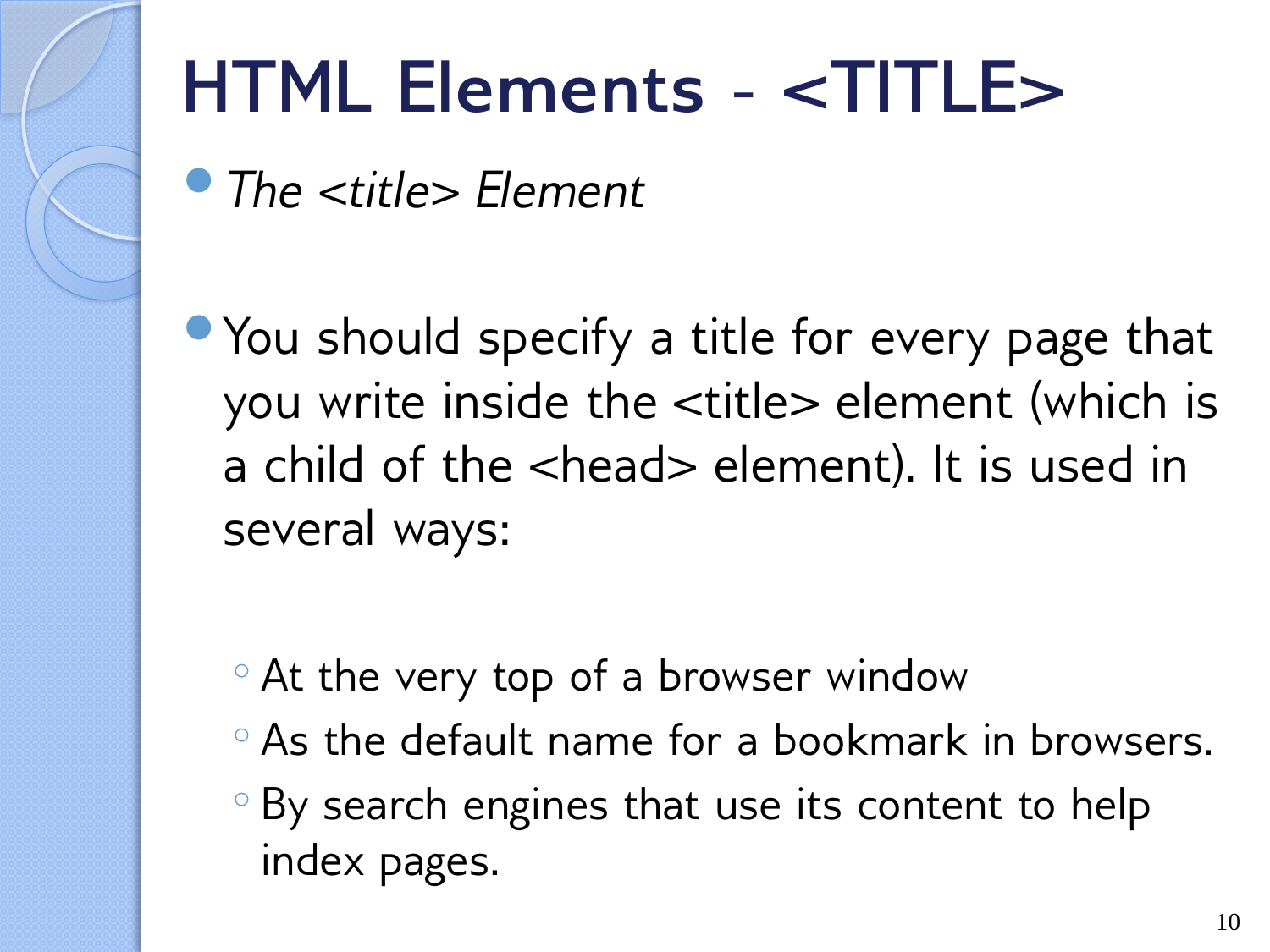

# HTML Elements - <TITLE>
The <title> Element

You should specify a title for every page that you write inside the <title> element (which is a child of the <head> element). It is used in several ways:

At the very top of a browser window
As the default name for a bookmark in browsers.
By search engines that use its content to help index pages.
10